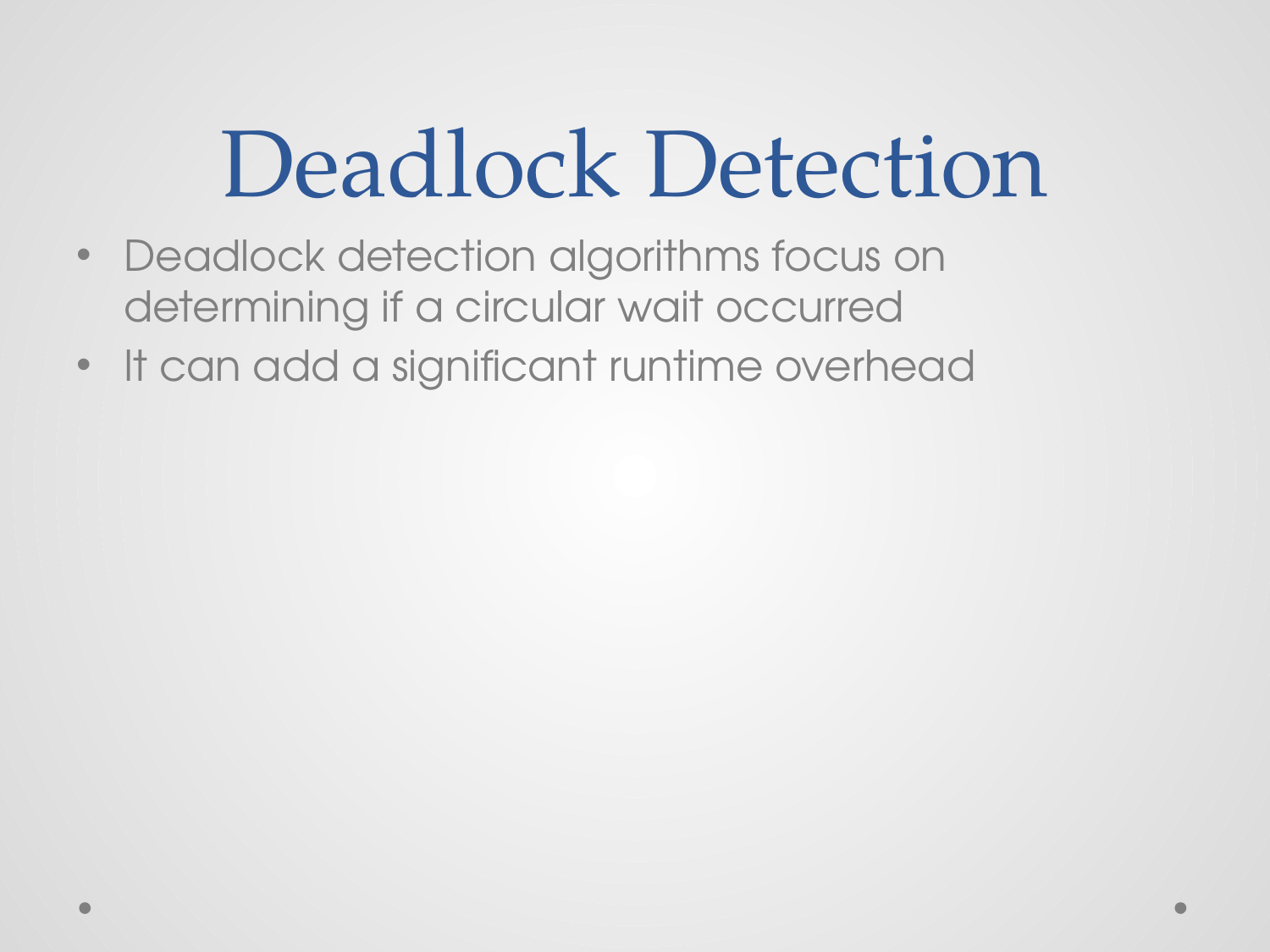

# Deadlock Detection
Deadlock detection algorithms focus on determining if a circular wait occurred
It can add a significant runtime overhead